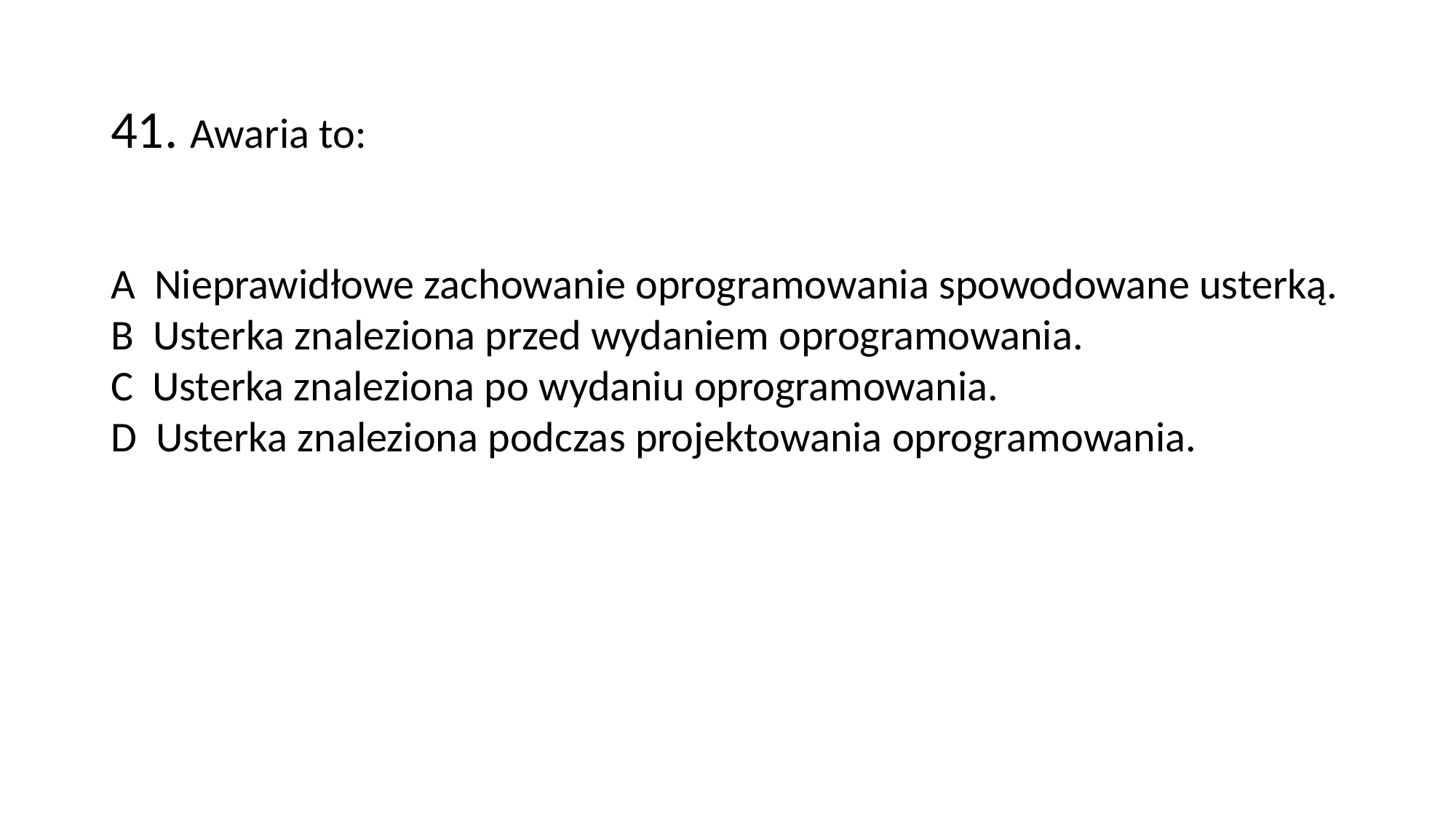

41. Awaria to:

A  Nieprawidłowe zachowanie oprogramowania spowodowane usterką.
B  Usterka znaleziona przed wydaniem oprogramowania.
C  Usterka znaleziona po wydaniu oprogramowania.
D  Usterka znaleziona podczas projektowania oprogramowania.